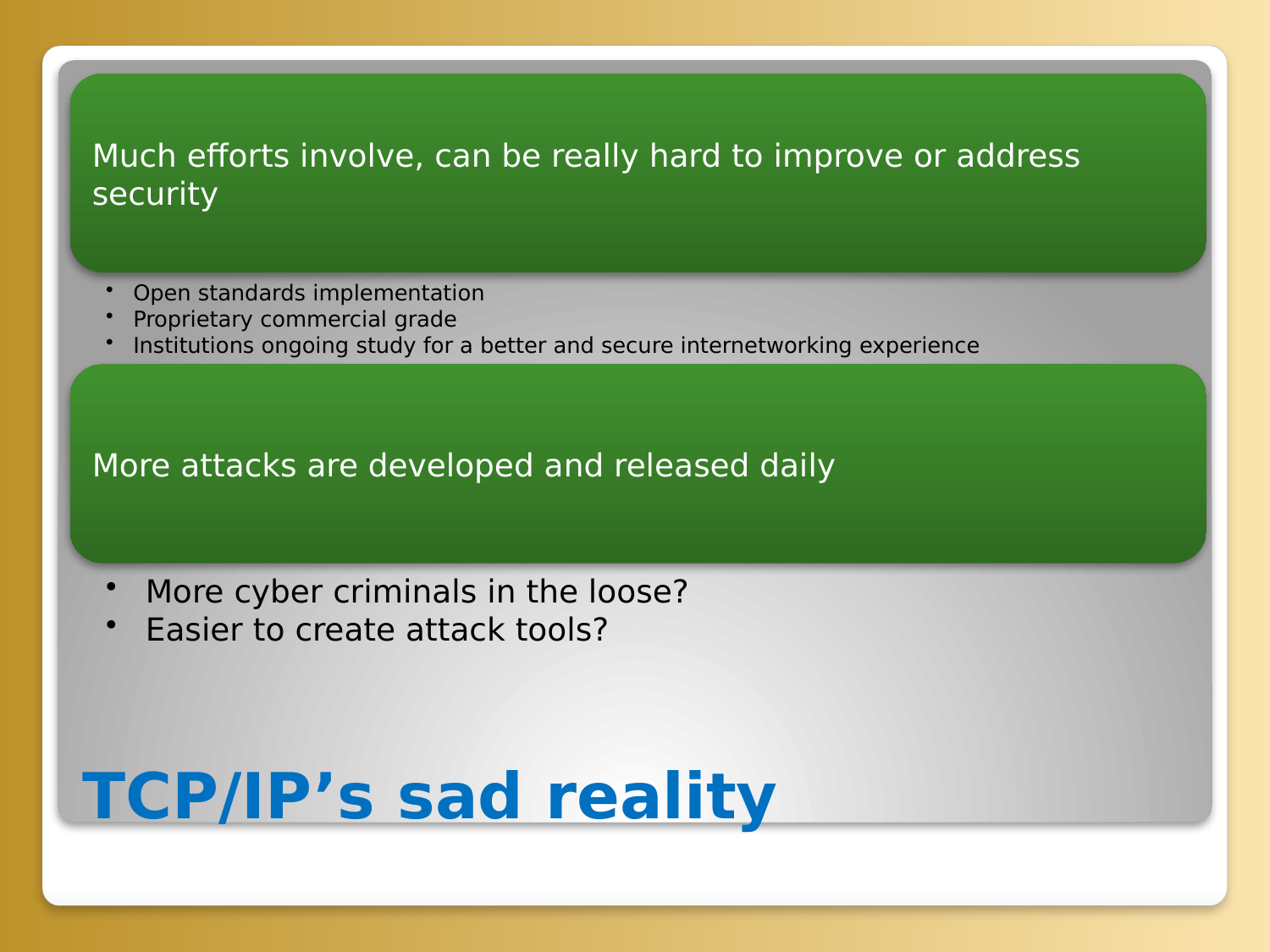

Much efforts involve, can be really hard to improve or address security
Open standards implementation
Proprietary commercial grade
Institutions ongoing study for a better and secure internetworking experience
More attacks are developed and released daily
More cyber criminals in the loose?
Easier to create attack tools?
# TCP/IP’s sad reality